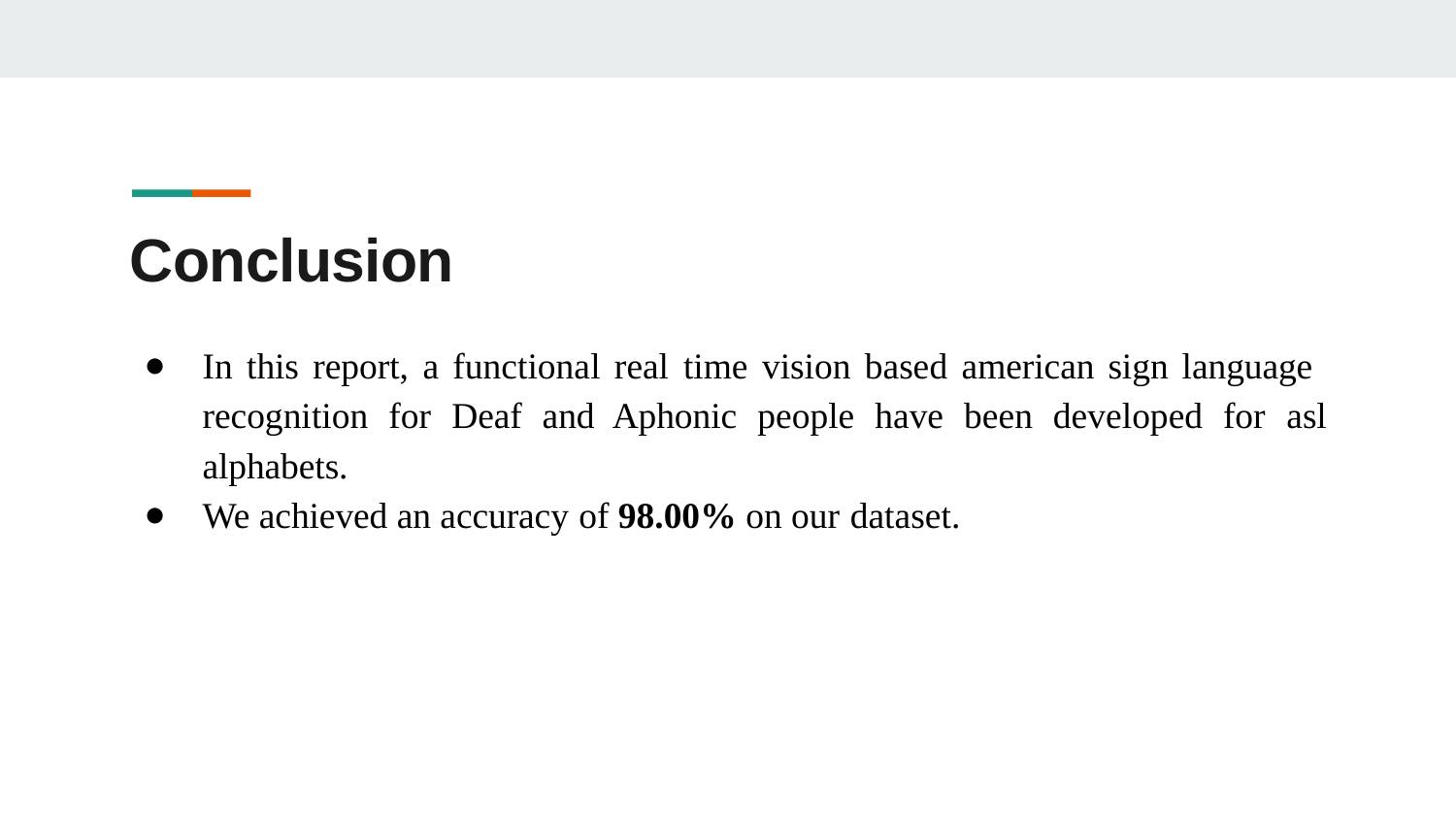

# Conclusion
In this report, a functional real time vision based american sign language  recognition for Deaf and Aphonic people have been developed for asl alphabets.
We achieved an accuracy of 98.00% on our dataset.